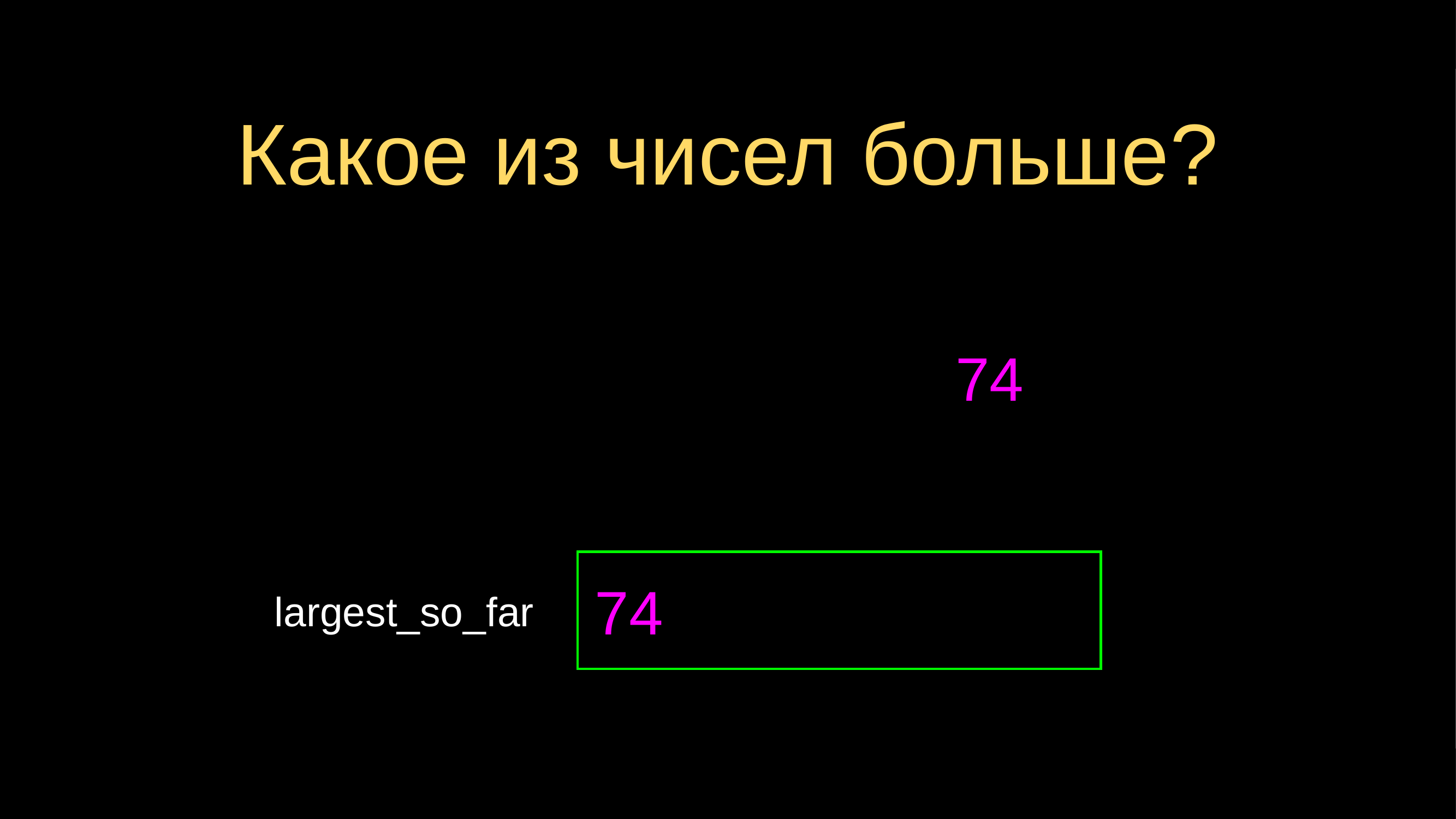

# Какое из чисел больше?
74

74
largest_so_far